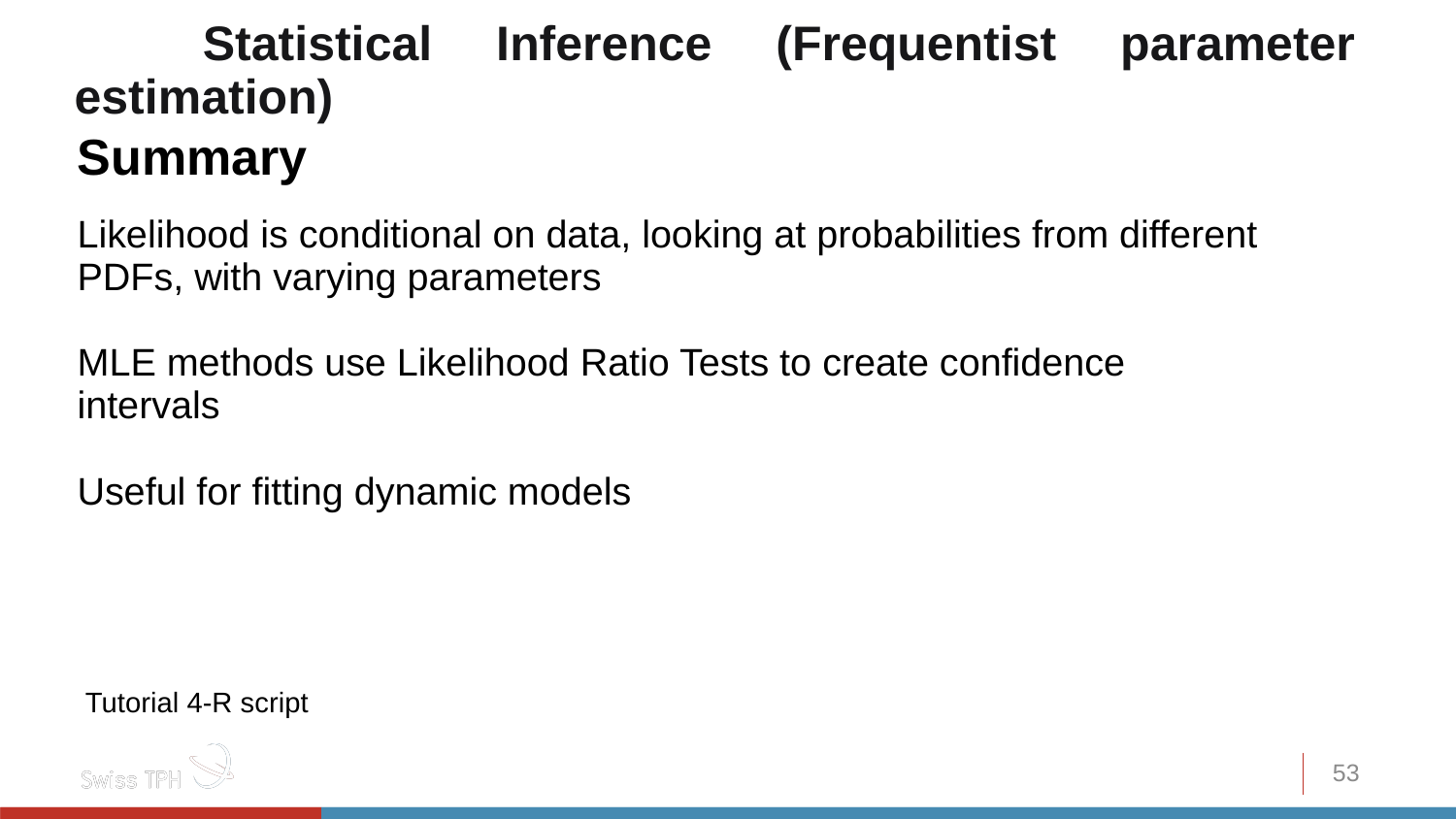

# Statistical Inference (Frequentist parameter estimation)
Summary
Likelihood is conditional on data, looking at probabilities from different PDFs, with varying parameters

MLE methods use Likelihood Ratio Tests to create confidence intervals

Useful for fitting dynamic models

 Tutorial 4-R script